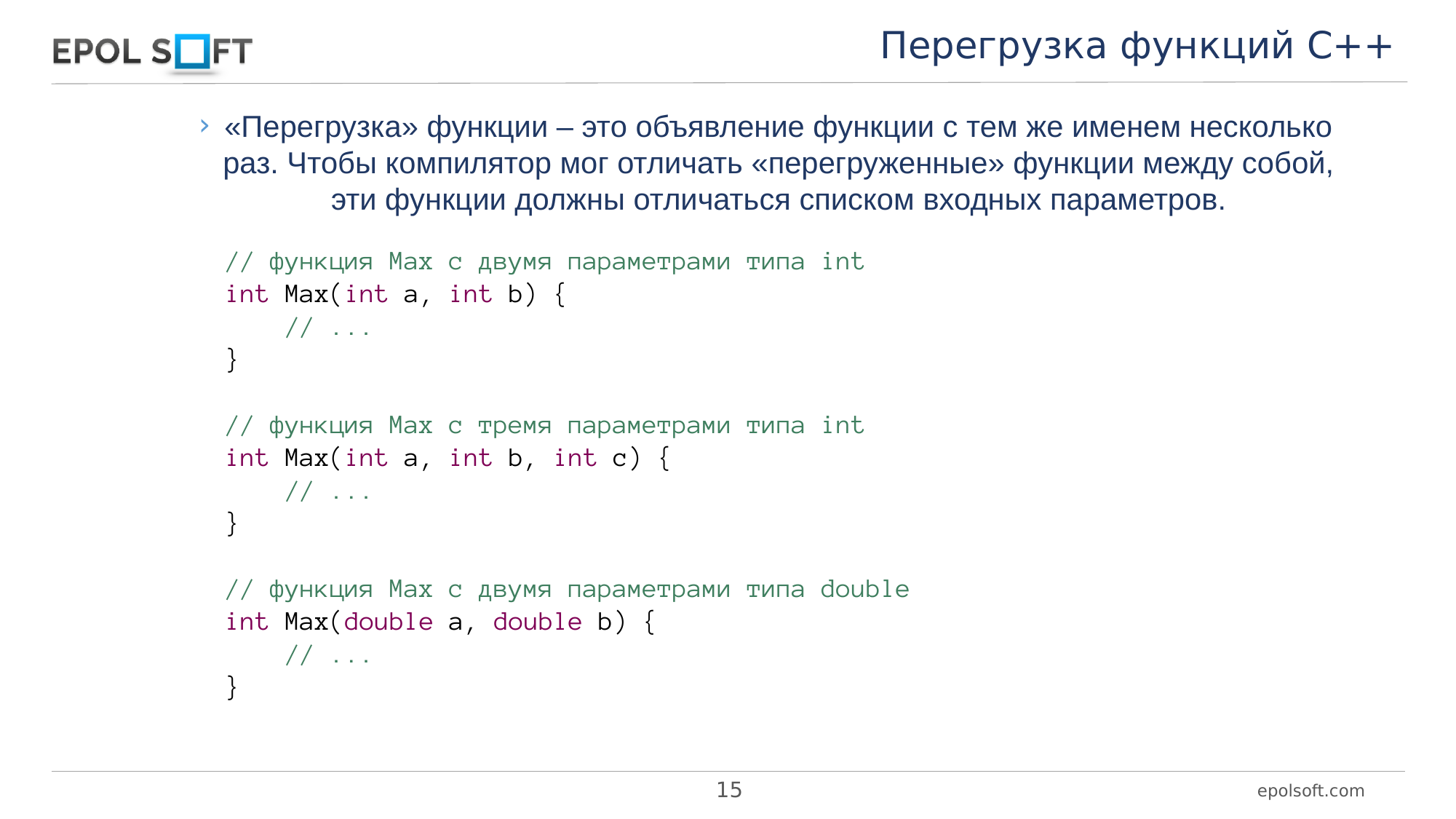

Перегрузка функций С++

«Перегрузка» функции – это объявление функции с тем же именем несколько раз. Чтобы компилятор мог отличать «перегруженные» функции между собой, эти функции должны отличаться списком входных параметров.
// функция Max с двумя параметрами типа int
int Max(int a, int b) {
    // ...
}

// функция Max с тремя параметрами типа int
int Max(int a, int b, int c) {
    // ...
}

// функция Max с двумя параметрами типа double
int Max(double a, double b) {
    // ...
}
15